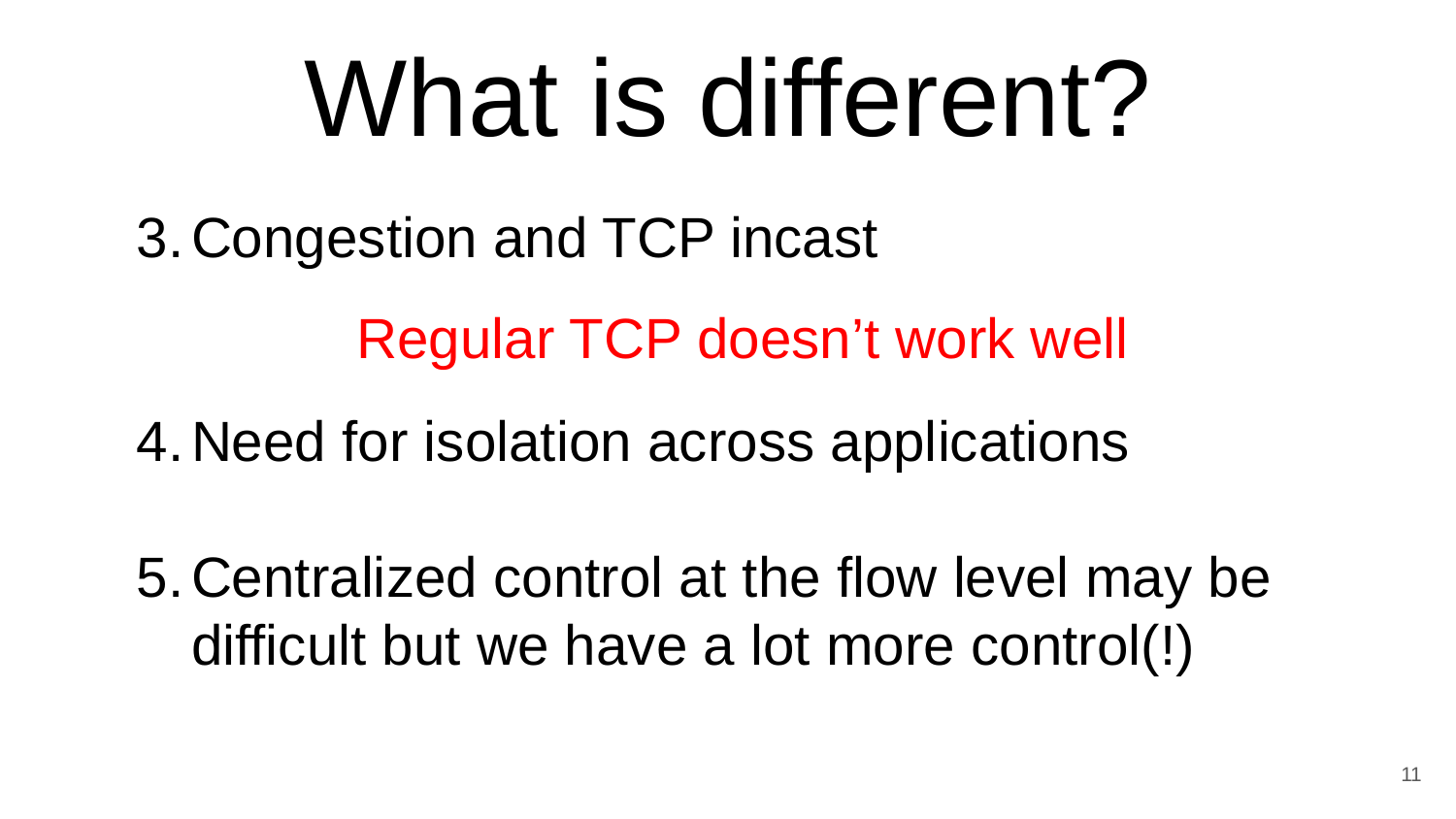

# What is different?
Congestion and TCP incast

Need for isolation across applications

Centralized control at the flow level may be difficult but we have a lot more control(!)
Regular TCP doesn’t work well
11